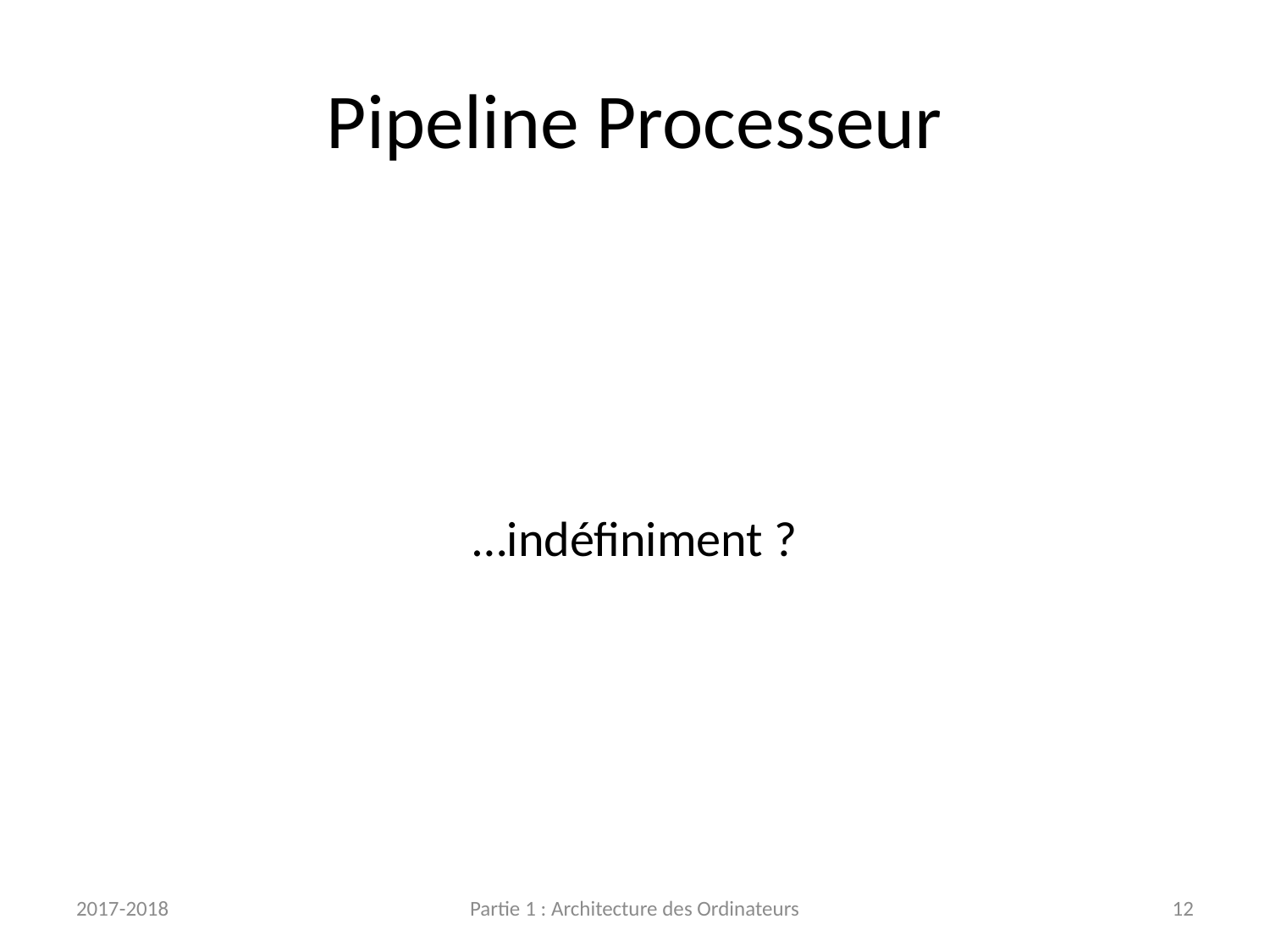

# Pipeline Processeur
…indéfiniment ?
2017-2018
Partie 1 : Architecture des Ordinateurs
12